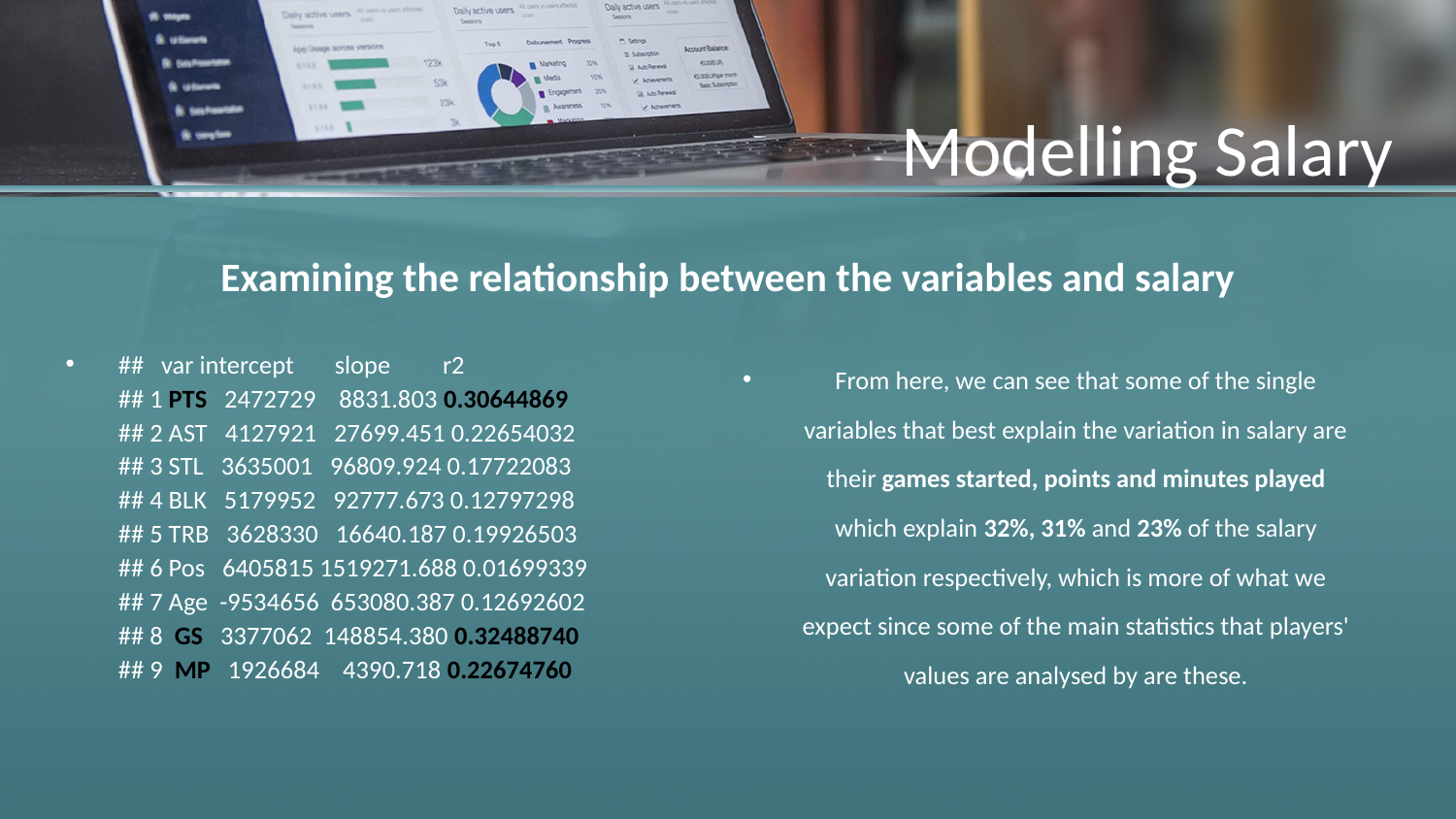

# Modelling Salary
Examining the relationship between the variables and salary
##   var intercept       slope         r2 ## 1 PTS   2472729    8831.803 0.30644869 ## 2 AST   4127921   27699.451 0.22654032 ## 3 STL   3635001   96809.924 0.17722083 ## 4 BLK   5179952   92777.673 0.12797298 ## 5 TRB   3628330   16640.187 0.19926503 ## 6 Pos   6405815 1519271.688 0.01699339 ## 7 Age  -9534656  653080.387 0.12692602 ## 8  GS   3377062  148854.380 0.32488740 ## 9  MP   1926684    4390.718 0.22674760
From here, we can see that some of the single variables that best explain the variation in salary are their games started, points and minutes played which explain 32%, 31% and 23% of the salary variation respectively, which is more of what we expect since some of the main statistics that players' values are analysed by are these.